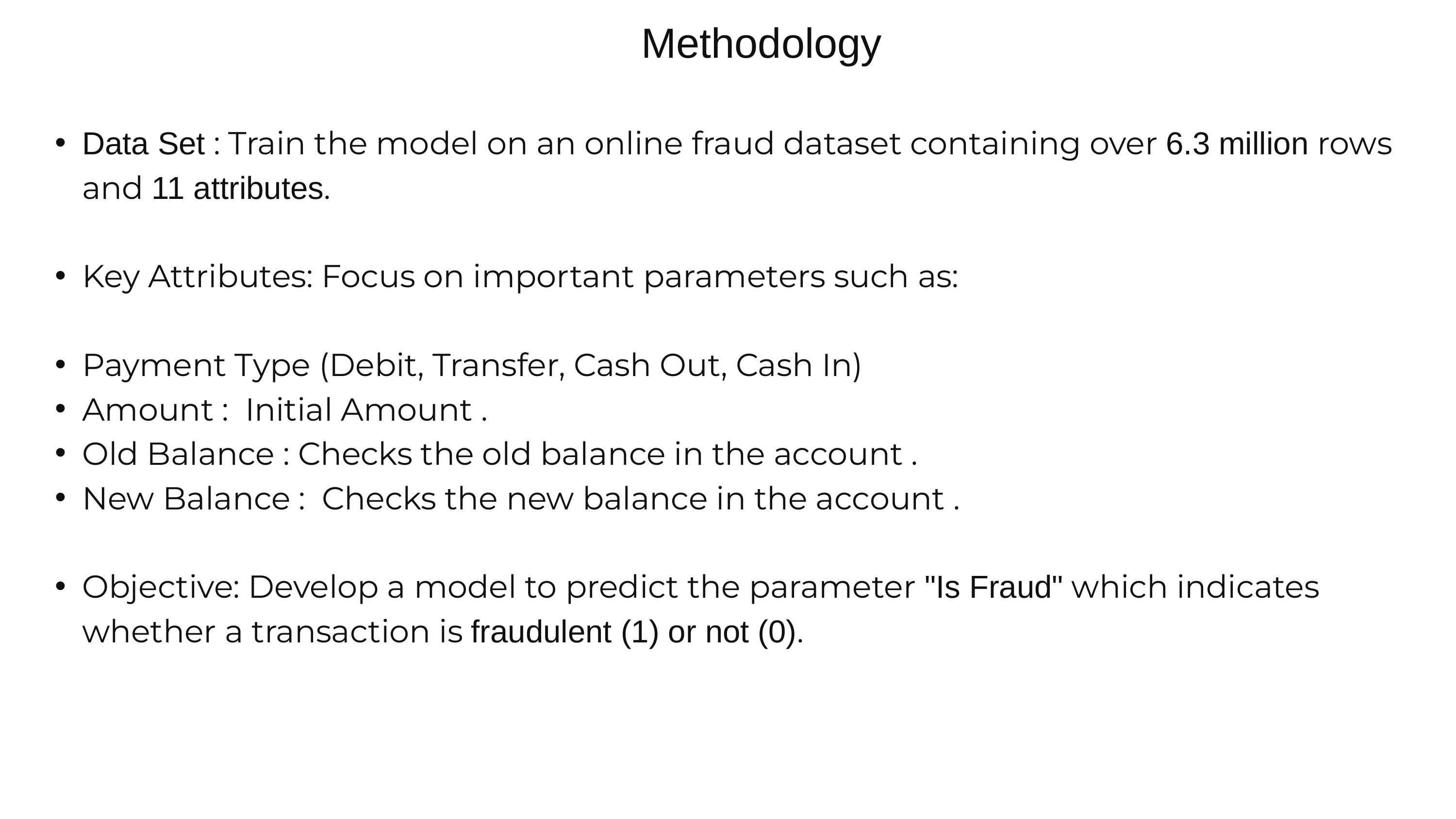

Methodology
Data Set : Train the model on an online fraud dataset containing over 6.3 million rows and 11 attributes.

Key Attributes: Focus on important parameters such as:

Payment Type (Debit, Transfer, Cash Out, Cash In)
Amount :  Initial Amount .
Old Balance : Checks the old balance in the account .
New Balance :  Checks the new balance in the account .

Objective: Develop a model to predict the parameter "Is Fraud" which indicates whether a transaction is fraudulent (1) or not (0).